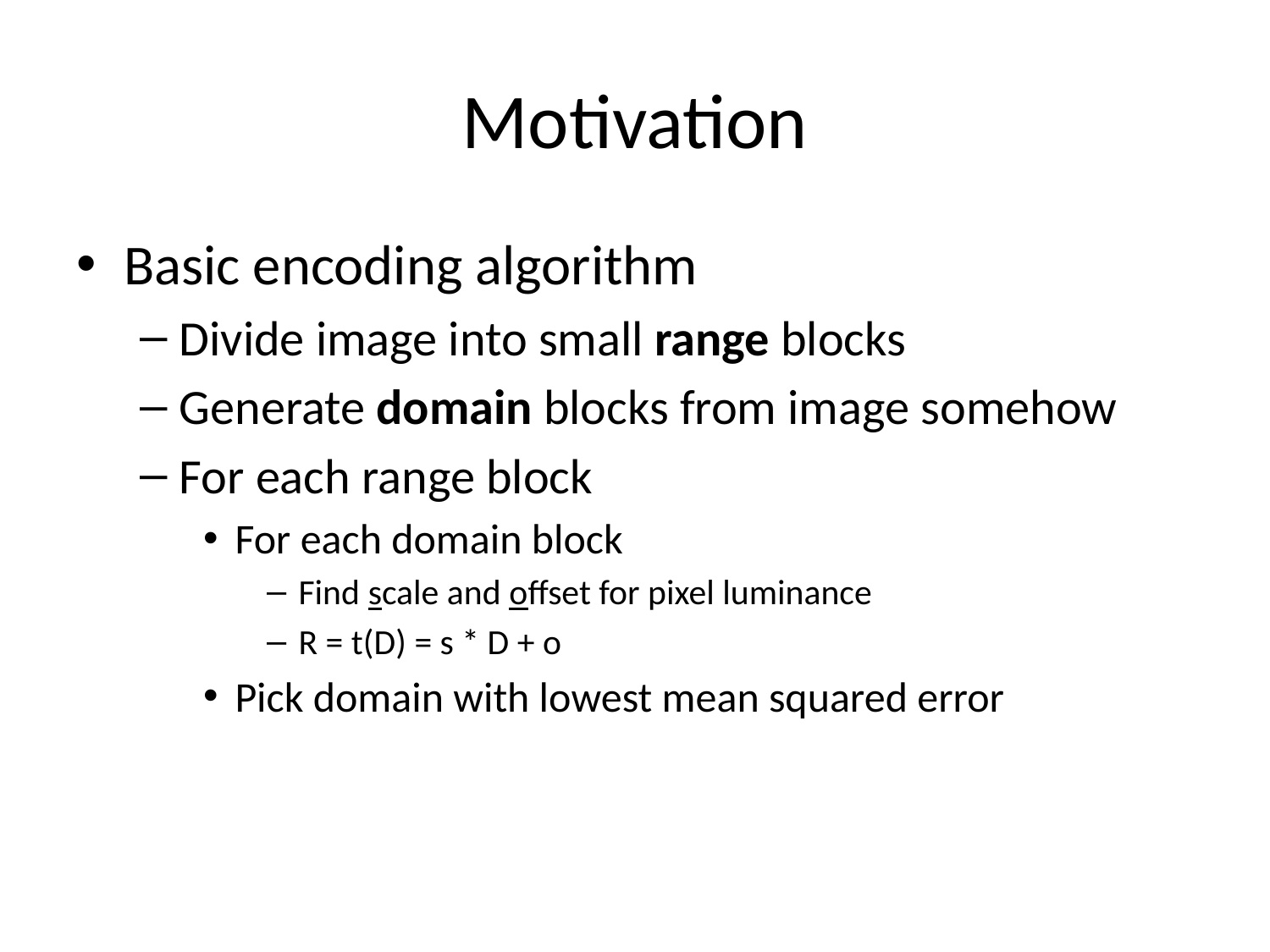

# Motivation
Basic encoding algorithm
Divide image into small range blocks
Generate domain blocks from image somehow
For each range block
For each domain block
Find scale and offset for pixel luminance
R = t(D) = s * D + o
Pick domain with lowest mean squared error